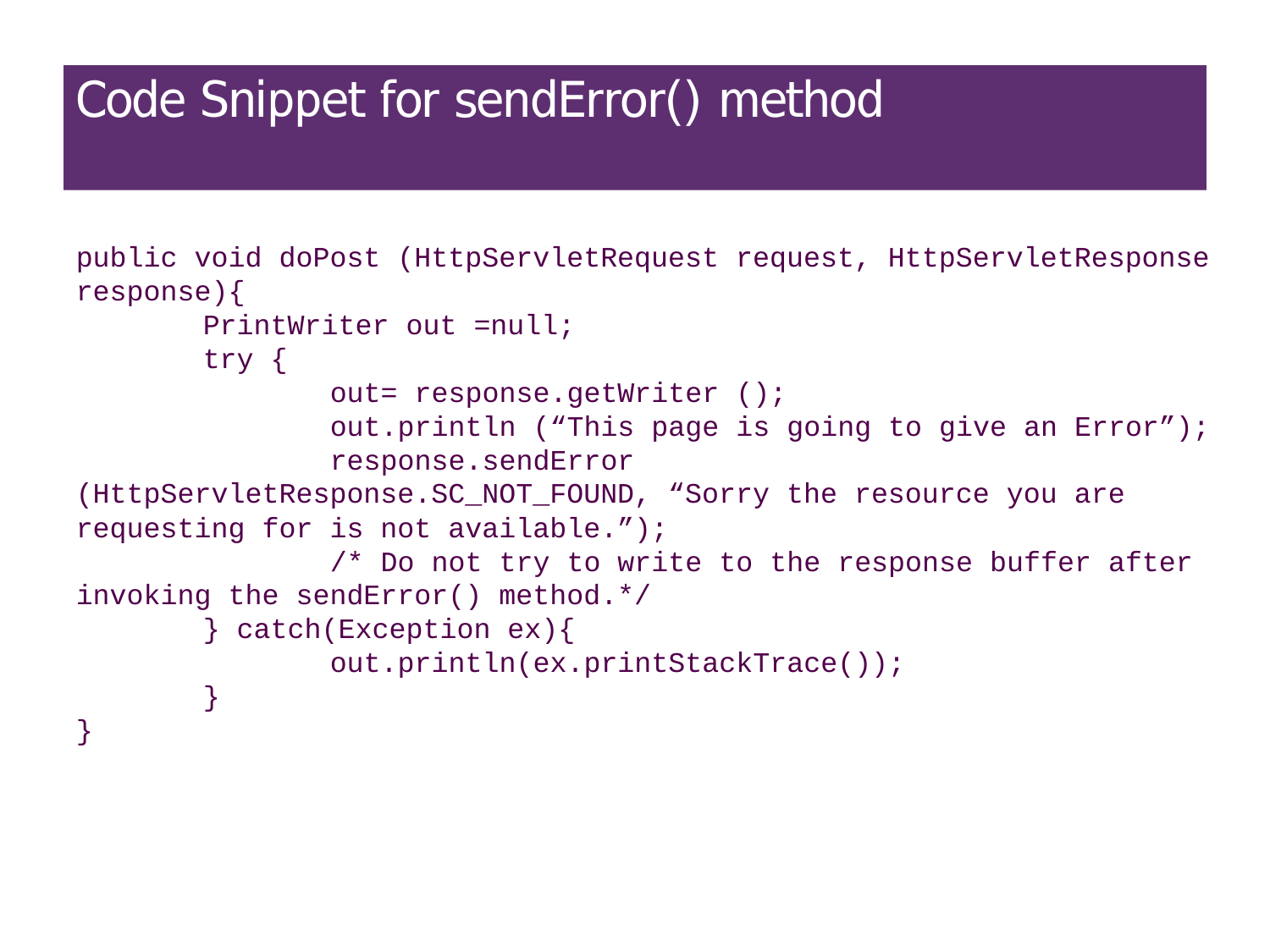

# Code Snippet for sendError() method
public void doPost (HttpServletRequest request, HttpServletResponse response){
	PrintWriter out =null;
	try {
		out= response.getWriter ();
		out.println (“This page is going to give an Error”);
		response.sendError (HttpServletResponse.SC_NOT_FOUND, “Sorry the resource you are requesting for is not available.”);
		/* Do not try to write to the response buffer after invoking the sendError() method.*/
	} catch(Exception ex){
		out.println(ex.printStackTrace());
	}
}
51